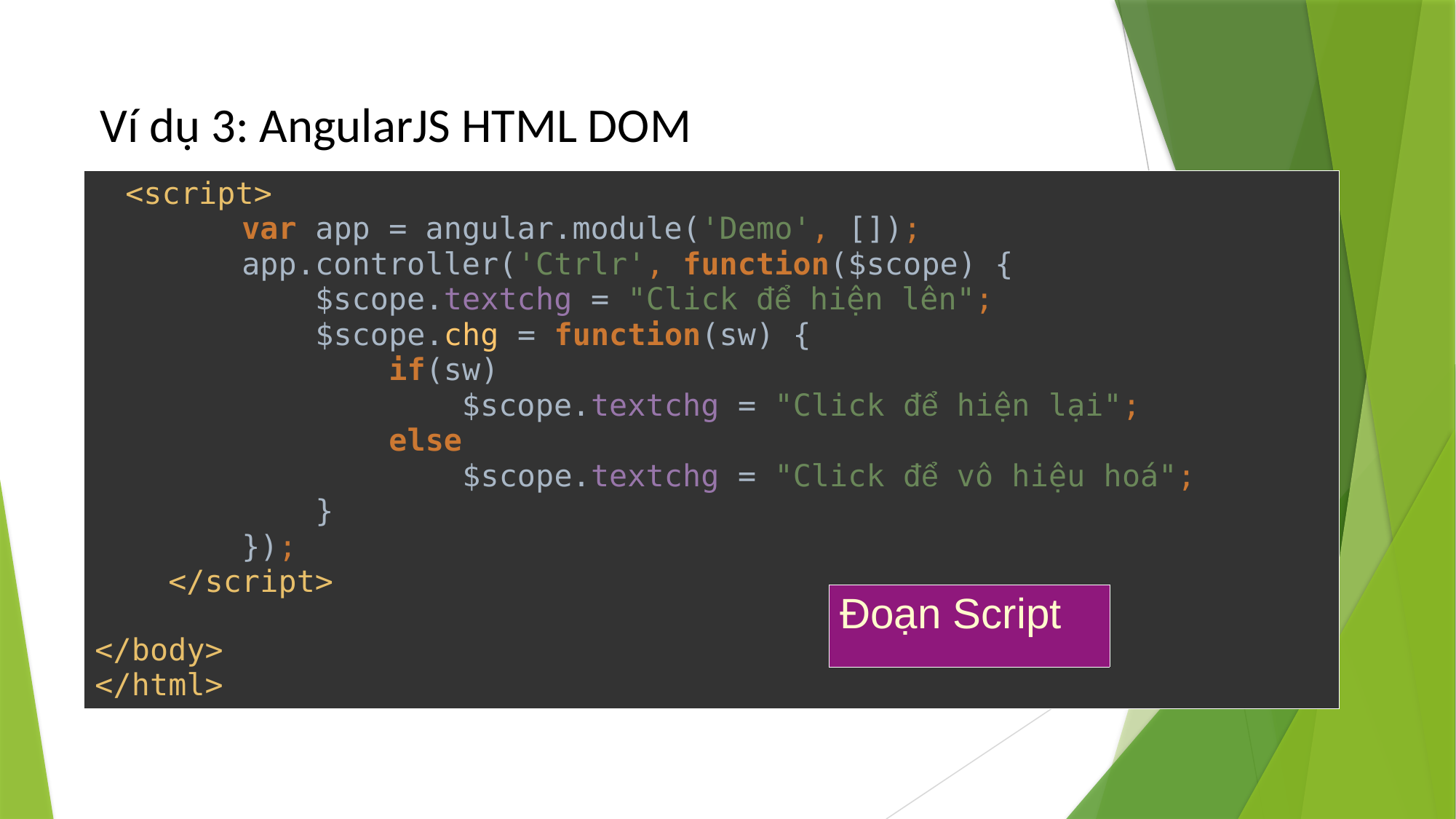

Ví dụ 3: AngularJS HTML DOM
| <script> var app = angular.module('Demo', []); app.controller('Ctrlr', function($scope) { $scope.textchg = "Click để hiện lên"; $scope.chg = function(sw) { if(sw) $scope.textchg = "Click để hiện lại"; else $scope.textchg = "Click để vô hiệu hoá"; } }); </script> </body> </html> |
| --- |
| Đoạn Script |
| --- |